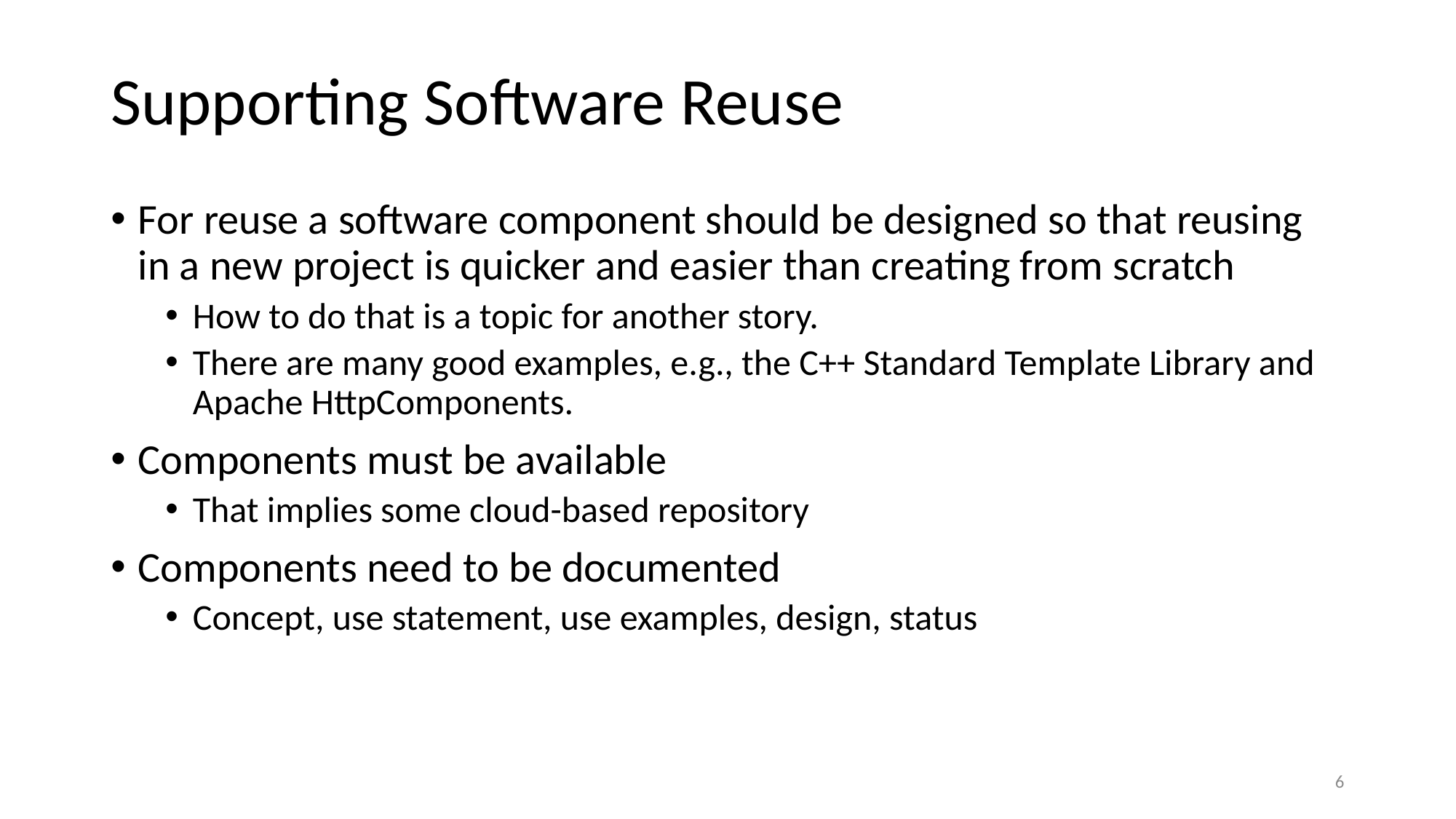

# Supporting Software Reuse
For reuse a software component should be designed so that reusing in a new project is quicker and easier than creating from scratch
How to do that is a topic for another story.
There are many good examples, e.g., the C++ Standard Template Library and Apache HttpComponents.
Components must be available
That implies some cloud-based repository
Components need to be documented
Concept, use statement, use examples, design, status

6